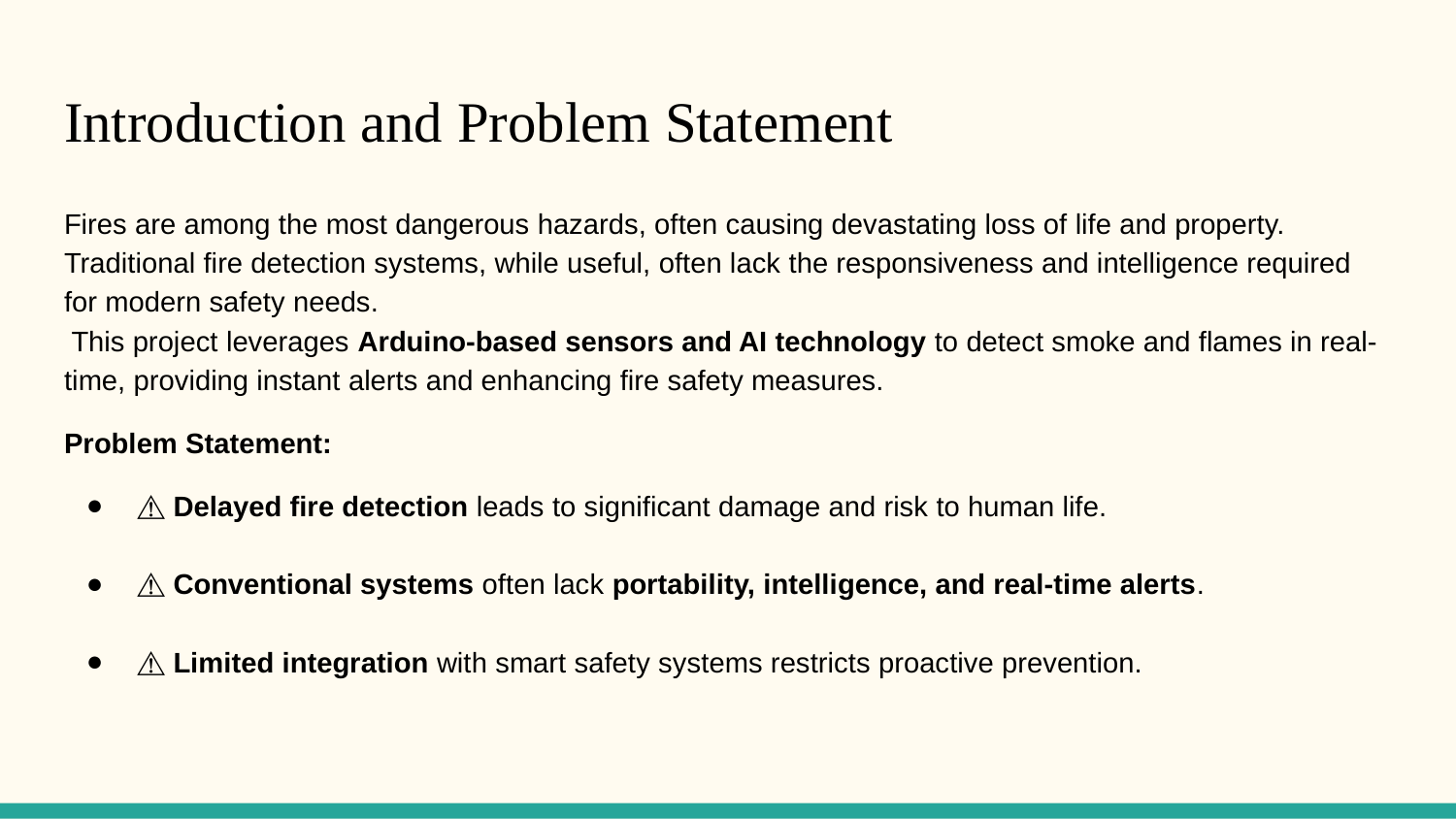

# Introduction and Problem Statement
Fires are among the most dangerous hazards, often causing devastating loss of life and property. Traditional fire detection systems, while useful, often lack the responsiveness and intelligence required for modern safety needs.
 This project leverages Arduino-based sensors and AI technology to detect smoke and flames in real-time, providing instant alerts and enhancing fire safety measures.
Problem Statement:
⚠️ Delayed fire detection leads to significant damage and risk to human life.
⚠️ Conventional systems often lack portability, intelligence, and real-time alerts.
⚠️ Limited integration with smart safety systems restricts proactive prevention.